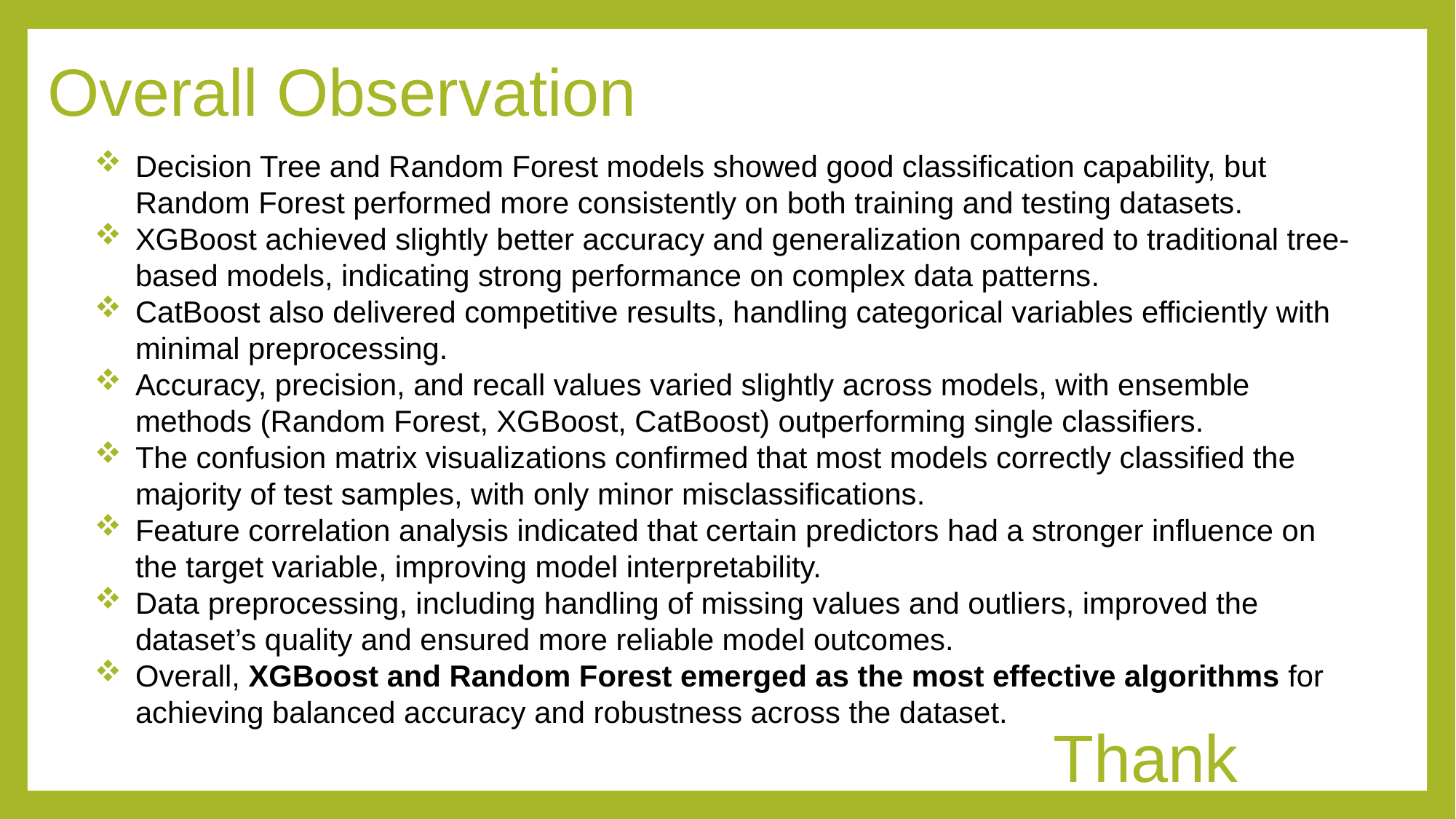

Overall Observation

Decision Tree and Random Forest models showed good classification capability, but Random Forest performed more consistently on both training and testing datasets.
XGBoost achieved slightly better accuracy and generalization compared to traditional tree-based models, indicating strong performance on complex data patterns.
CatBoost also delivered competitive results, handling categorical variables efficiently with minimal preprocessing.
Accuracy, precision, and recall values varied slightly across models, with ensemble methods (Random Forest, XGBoost, CatBoost) outperforming single classifiers.
The confusion matrix visualizations confirmed that most models correctly classified the majority of test samples, with only minor misclassifications.
Feature correlation analysis indicated that certain predictors had a stronger influence on the target variable, improving model interpretability.
Data preprocessing, including handling of missing values and outliers, improved the dataset’s quality and ensured more reliable model outcomes.
Overall, XGBoost and Random Forest emerged as the most effective algorithms for achieving balanced accuracy and robustness across the dataset.
Thank You….